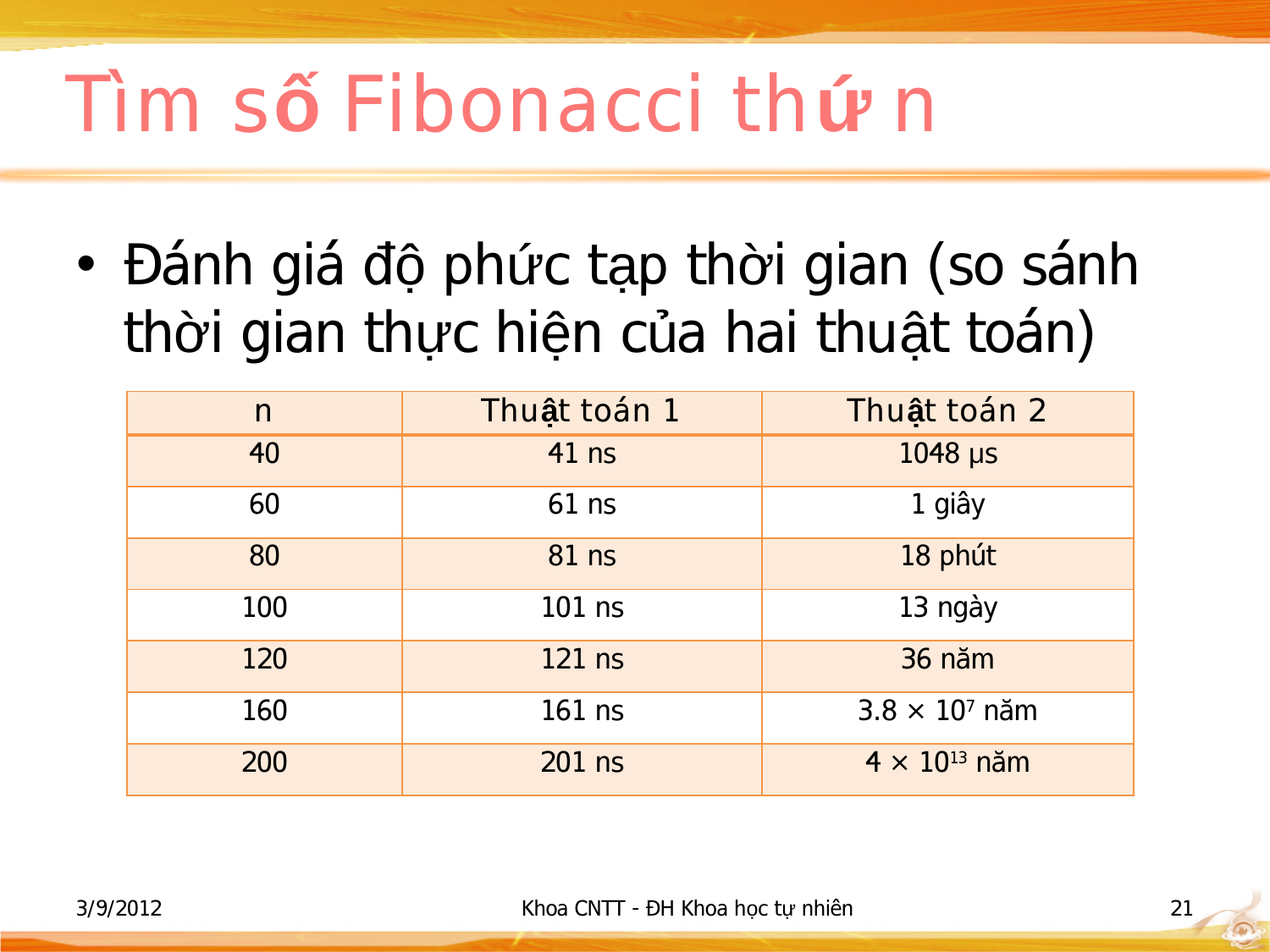

# Tìm số Fibonacci thứ n
Đánh giá độ phức tạp thời gian (so sánh thời gian thực hiện của hai thuật toán)
| n | Thuật toán 1 | Thuật toán 2 |
| --- | --- | --- |
| 40 | 41 ns | 1048 μs |
| 60 | 61 ns | 1 giây |
| 80 | 81 ns | 18 phút |
| 100 | 101 ns | 13 ngày |
| 120 | 121 ns | 36 năm |
| 160 | 161 ns | 3.8 × 107 năm |
| 200 | 201 ns | 4 × 1013 năm |
3/9/2012
Khoa CNTT - ĐH Khoa học tự nhiên
21